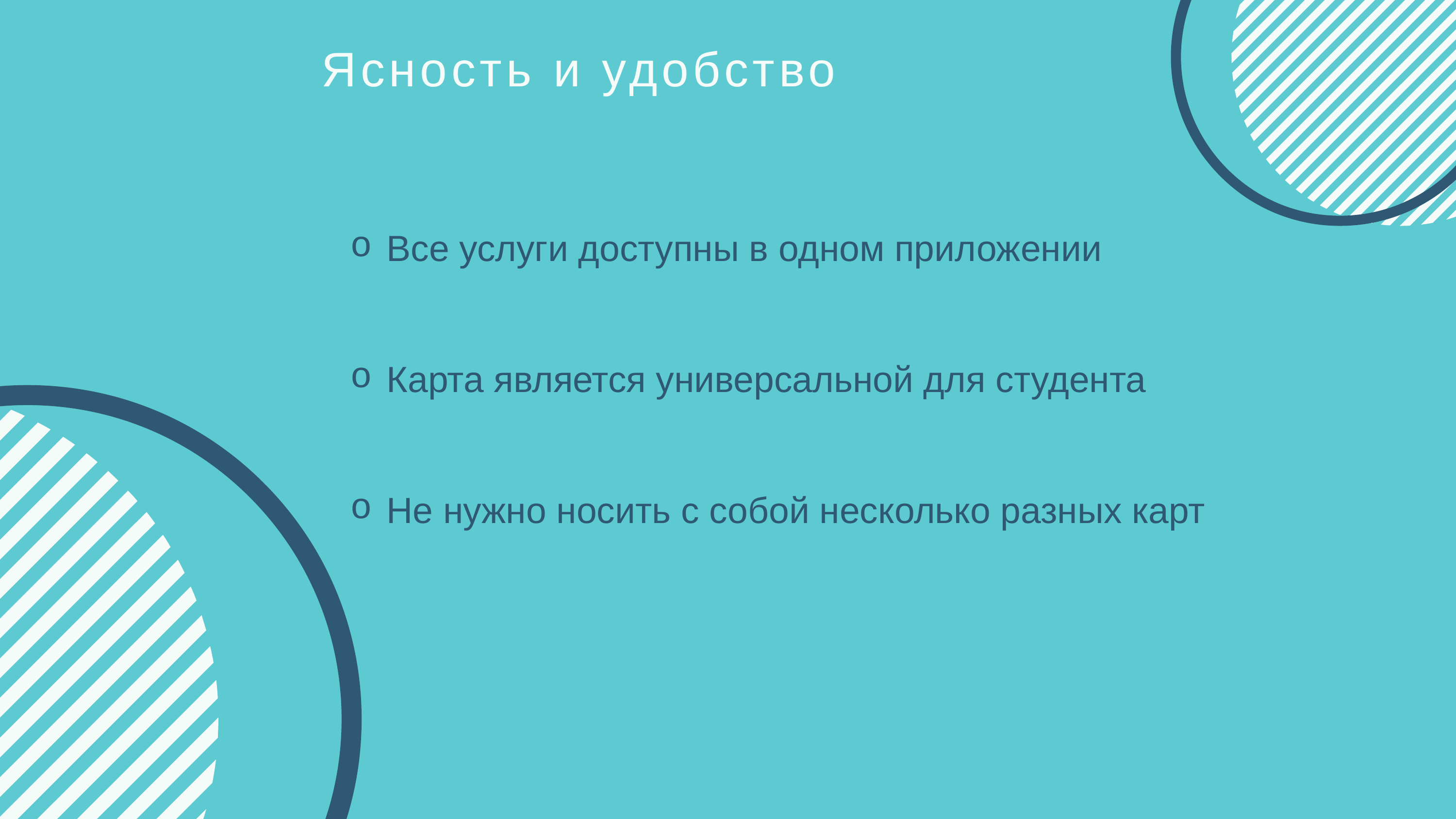

Ясность и удобство
Все услуги доступны в одном приложении

Карта является универсальной для студента

Не нужно носить с собой несколько разных карт